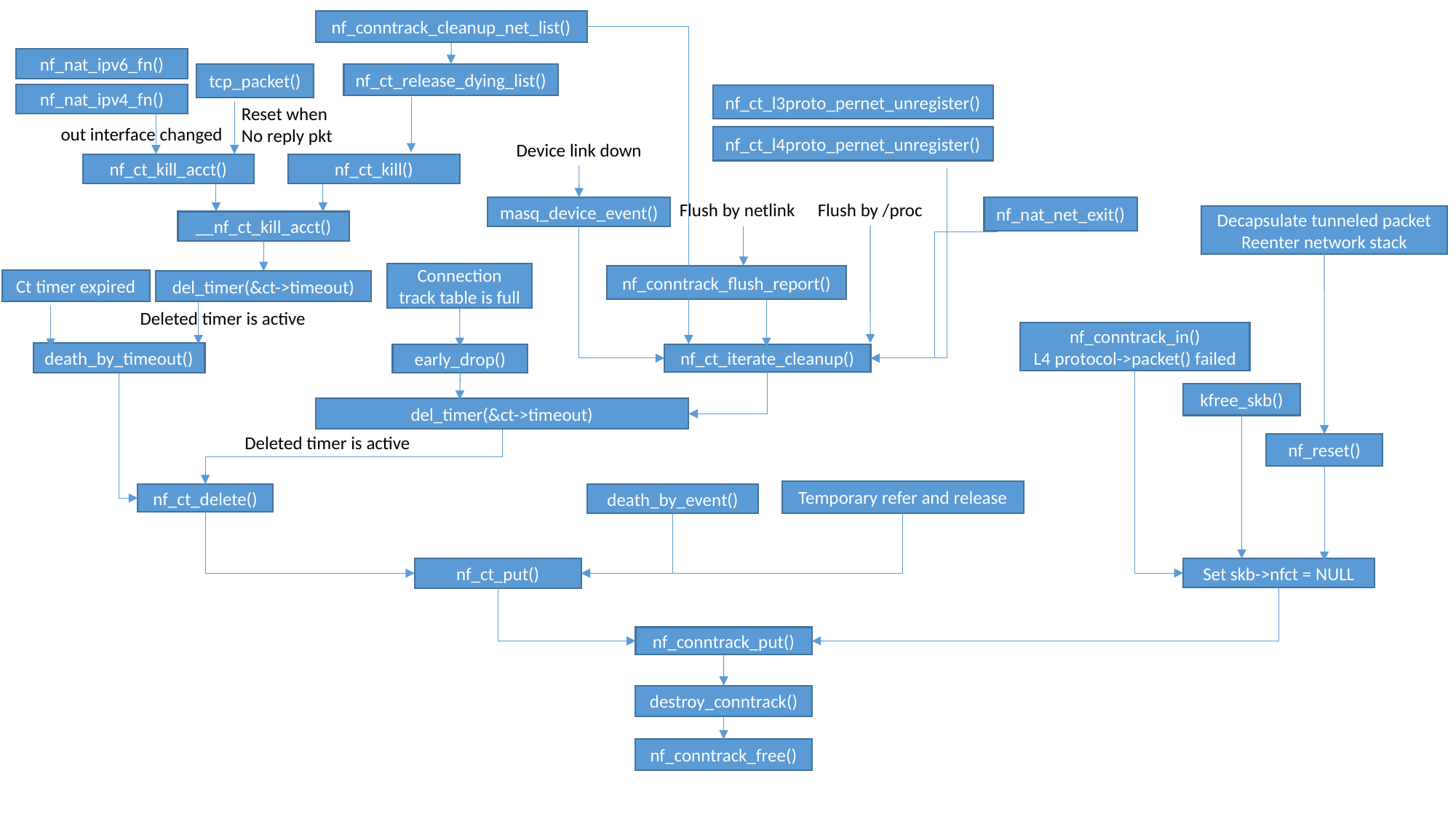

nf_conntrack_cleanup_net_list()
nf_nat_ipv6_fn()
tcp_packet()
nf_ct_release_dying_list()
nf_nat_ipv4_fn()
nf_ct_l3proto_pernet_unregister()
Reset when
No reply pkt
out interface changed
nf_ct_l4proto_pernet_unregister()
Device link down
nf_ct_kill_acct()
nf_ct_kill()
Flush by /proc
Flush by netlink
nf_nat_net_exit()
masq_device_event()
Decapsulate tunneled packet
Reenter network stack
__nf_ct_kill_acct()
Connection track table is full
nf_conntrack_flush_report()
Ct timer expired
del_timer(&ct->timeout)
Deleted timer is active
nf_conntrack_in()
L4 protocol->packet() failed
death_by_timeout()
nf_ct_iterate_cleanup()
early_drop()
kfree_skb()
del_timer(&ct->timeout)
Deleted timer is active
nf_reset()
Temporary refer and release
nf_ct_delete()
death_by_event()
nf_ct_put()
Set skb->nfct = NULL
nf_conntrack_put()
destroy_conntrack()
nf_conntrack_free()